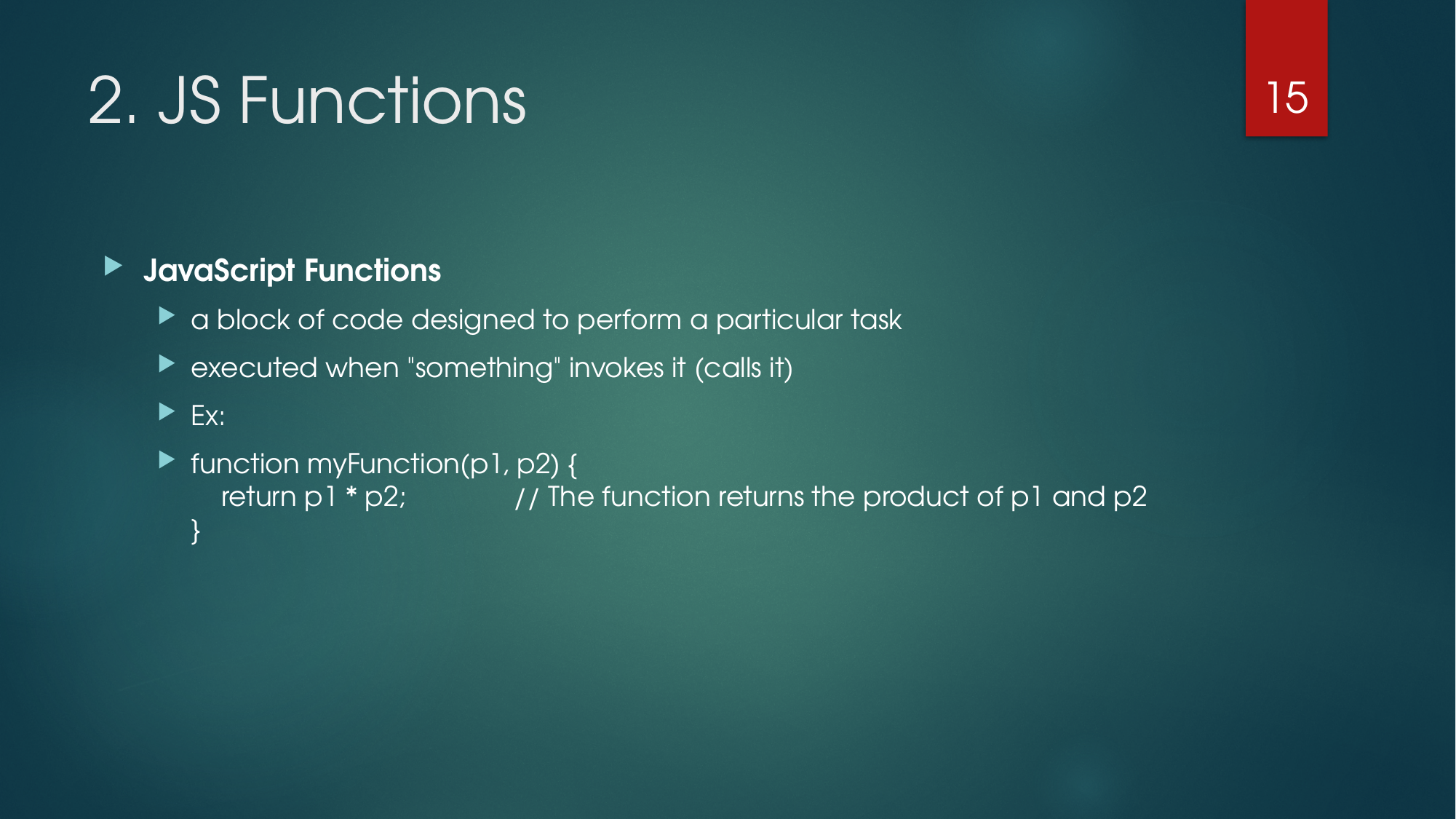

15
# 2. JS Functions
JavaScript Functions
a block of code designed to perform a particular task
executed when "something" invokes it (calls it)
Ex:
function myFunction(p1, p2) {
    return p1 * p2;              // The function returns the product of p1 and p2
}